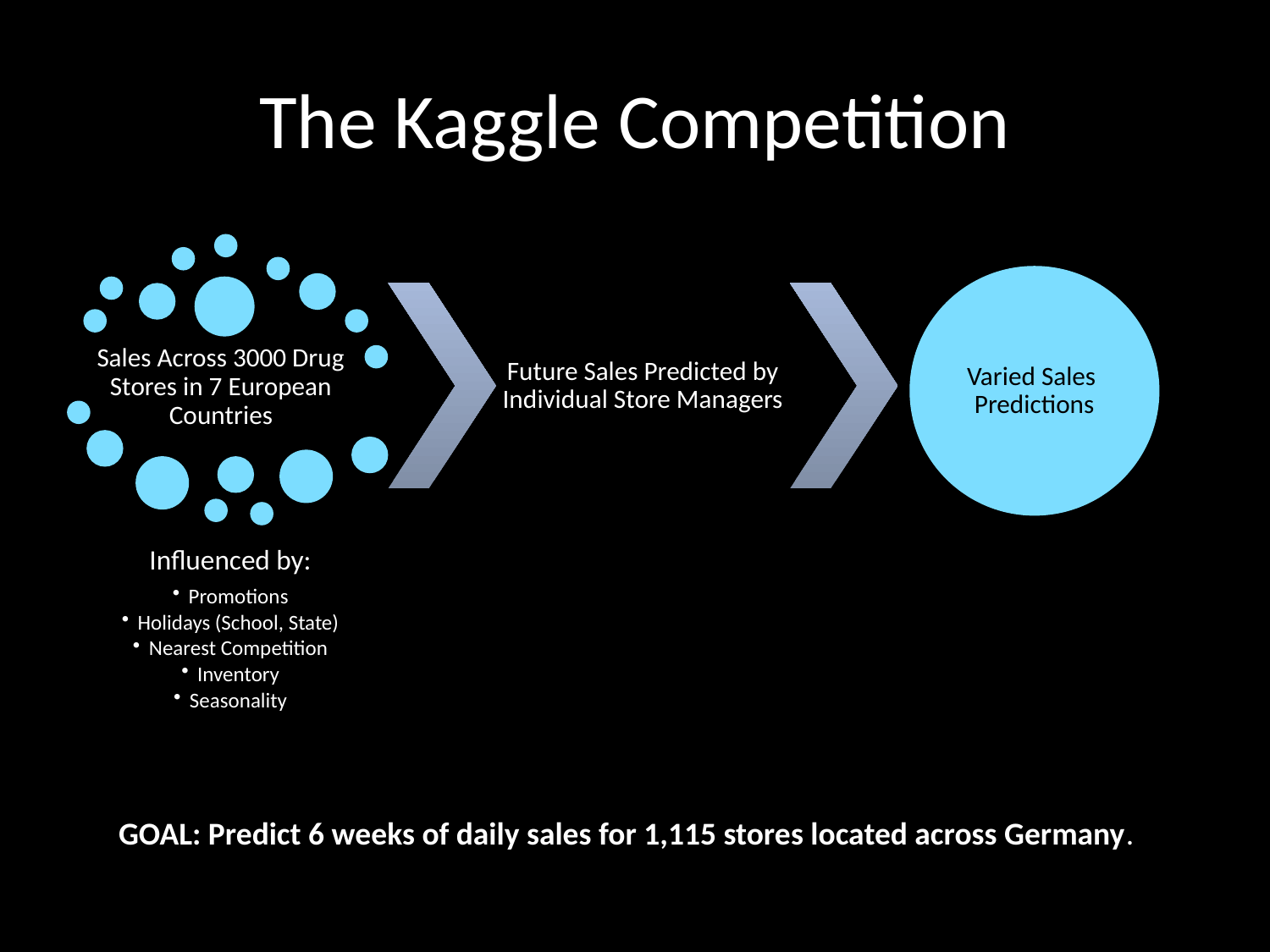

# The Kaggle Competition
Sales Across 3000 Drug Stores in 7 European Countries
Influenced by:
Promotions
Holidays (School, State)
Nearest Competition
Inventory
Seasonality
Future Sales Predicted by Individual Store Managers
Varied Sales  Predictions

GOAL: Predict 6 weeks of daily sales for 1,115 stores located across Germany.